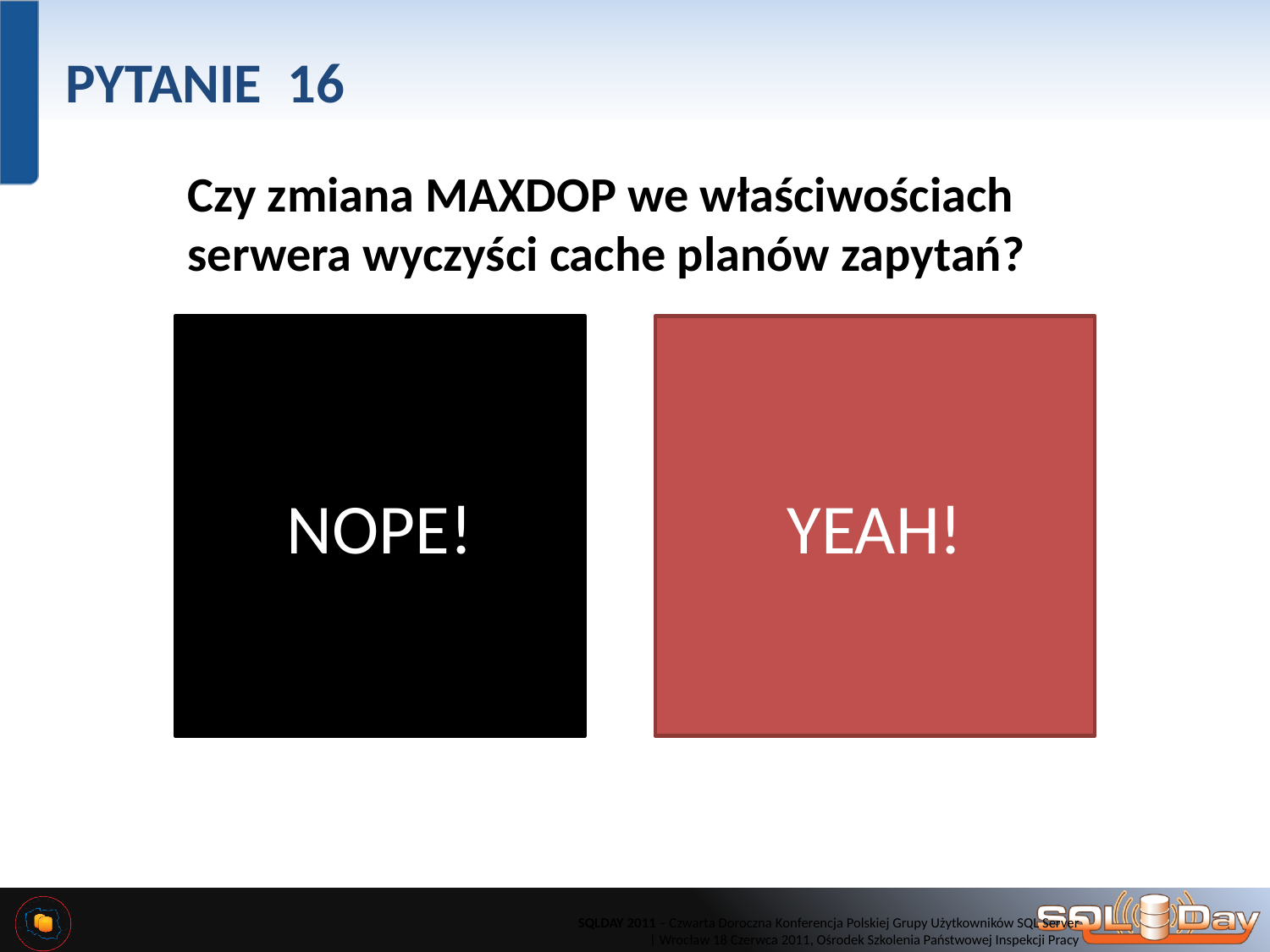

# PYTANIE  16
Czy zmiana MAXDOP we właściwościach serwera wyczyści cache planów zapytań?

NOPE!
YEAH!
SQLDAY 2011 – Czwarta Doroczna Konferencja Polskiej Grupy Użytkowników SQL Server
 | Wrocław 18 Czerwca 2011, Ośrodek Szkolenia Państwowej Inspekcji Pracy